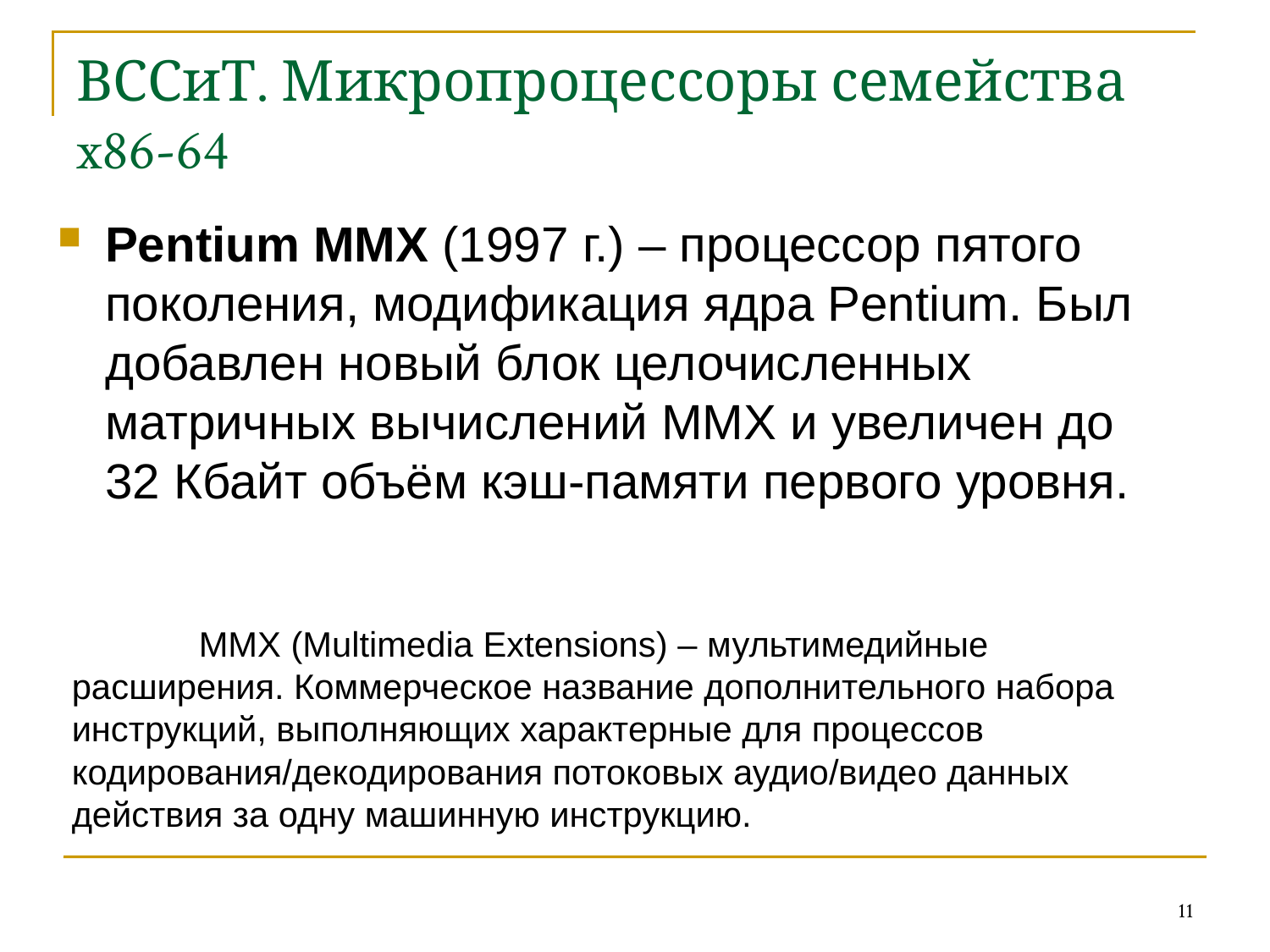

# ВССиТ. Микропроцессоры семейства x86-64
Pentium MMX (1997 г.) – процессор пятого поколения, модификация ядра Pentium. Был добавлен новый блок целочисленных матричных вычислений MMX и увеличен до 32 Кбайт объём кэш-памяти первого уровня.

	MMX (Multimedia Extensions) – мультимедийные расширения. Коммерческое название дополнительного набора инструкций, выполняющих характерные для процессов кодирования/декодирования потоковых аудио/видео данных действия за одну машинную инструкцию.
11